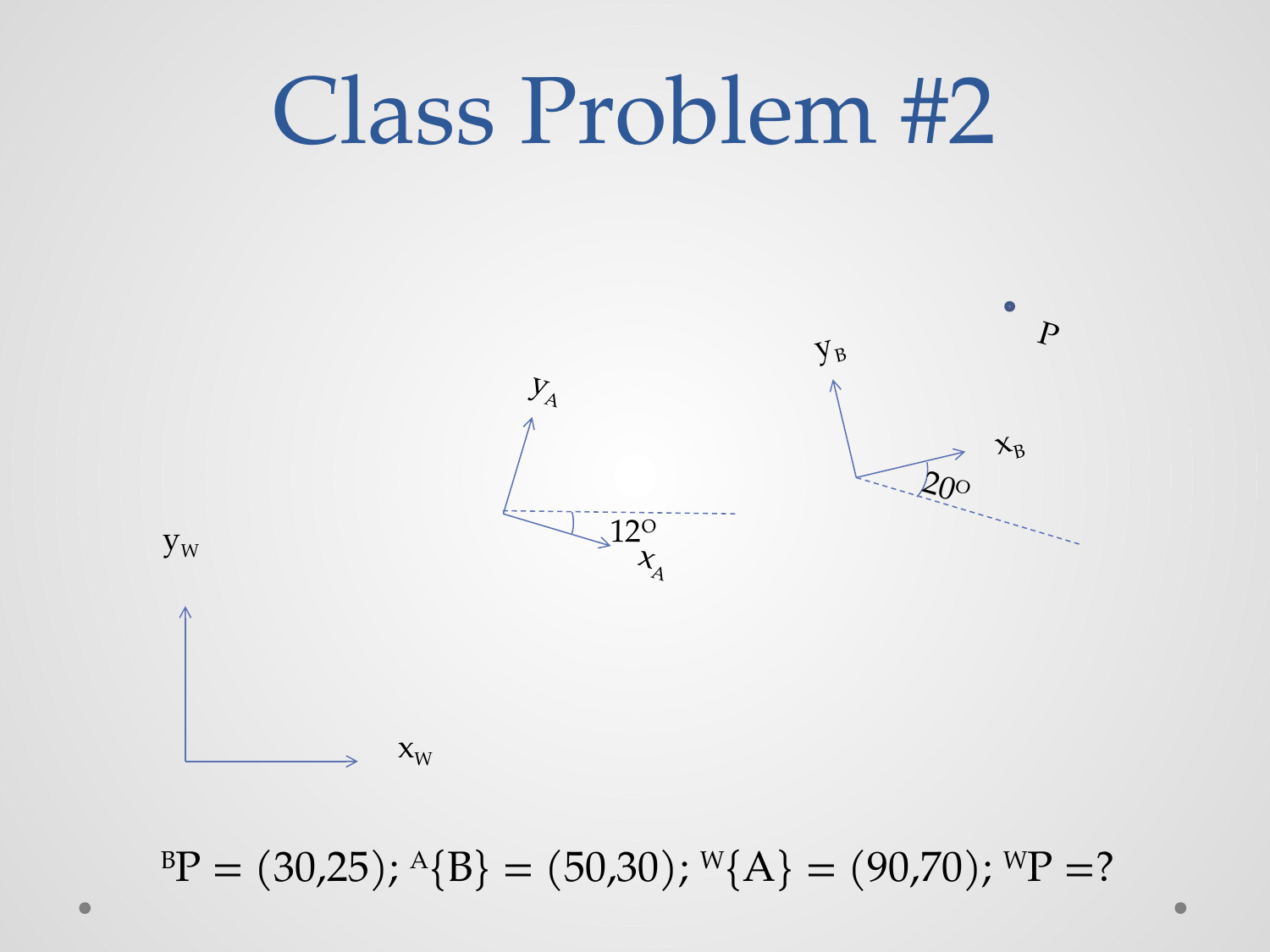

# Class Problem #2
yB
xB

P
yA

20O

12O
yW
xA
xW
BP = (30,25); A{B} = (50,30); W{A} = (90,70); WP =?